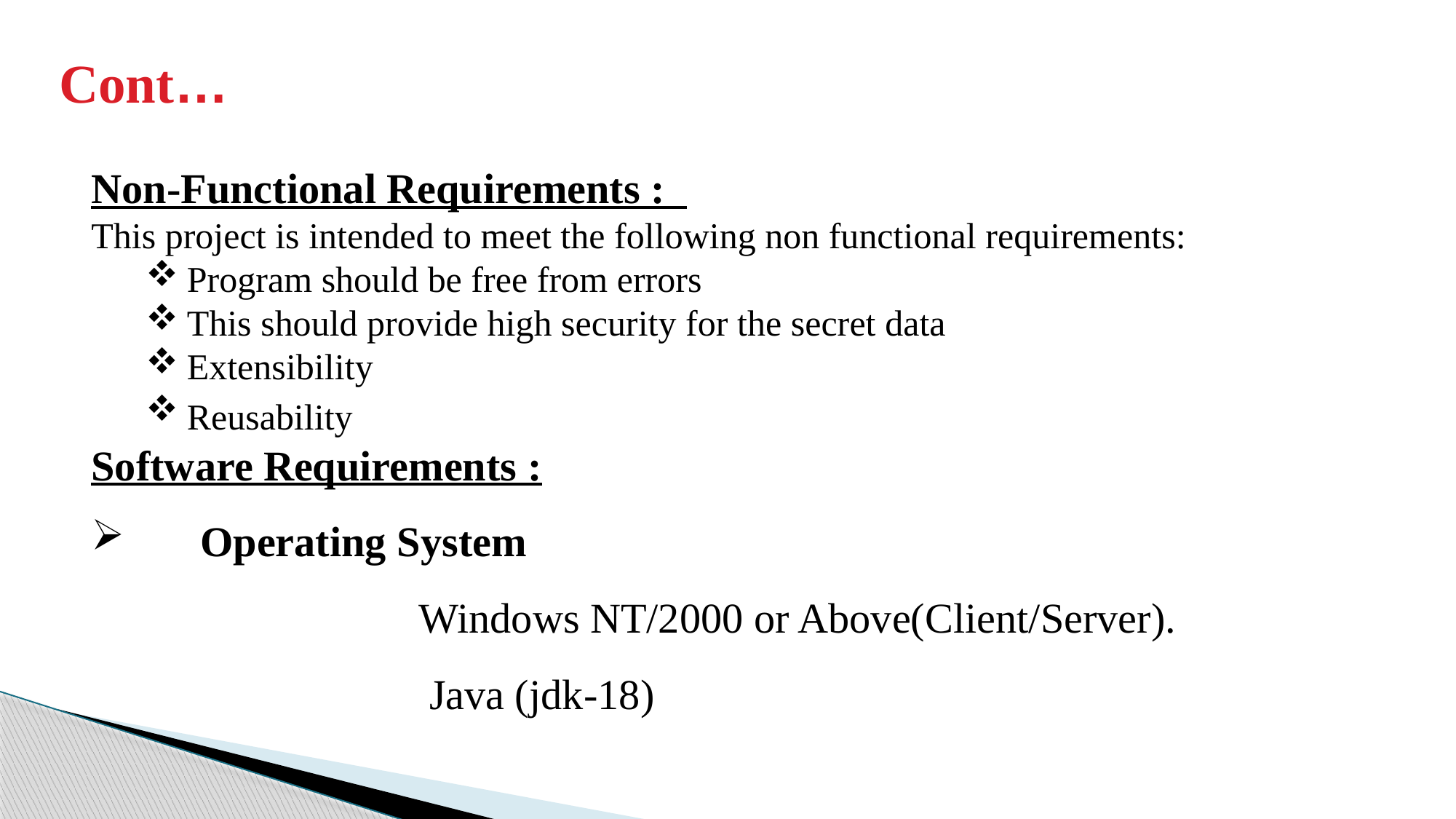

# Cont…
Non-Functional Requirements :
This project is intended to meet the following non functional requirements:
Program should be free from errors
This should provide high security for the secret data
Extensibility
Reusability
Software Requirements :
	Operating System
             		Windows NT/2000 or Above(Client/Server).
          			 Java (jdk-18)